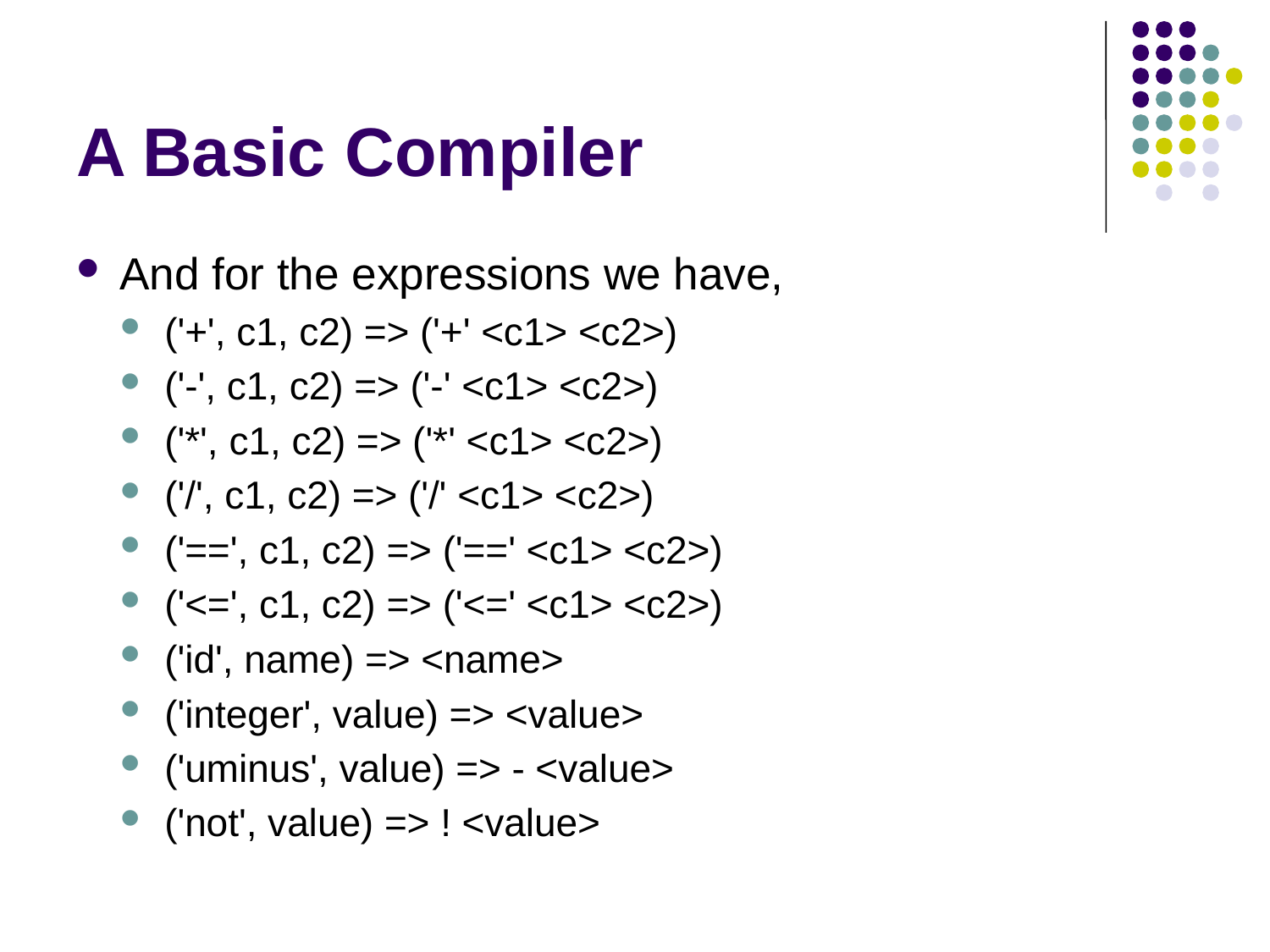

# A Basic Compiler
And for the expressions we have,
('+', c1, c2) => ('+' <c1> <c2>)
('-', c1, c2) => ('-' <c1> <c2>)
('*', c1, c2) => ('*' <c1> <c2>)
('/', c1, c2) => ('/' <c1> <c2>)
('==', c1, c2) => ('==' <c1> <c2>)
('<=', c1, c2) => ('<=' <c1> <c2>)
('id', name) => <name>
('integer', value) => <value>
('uminus', value) => - <value>
('not', value) => ! <value>